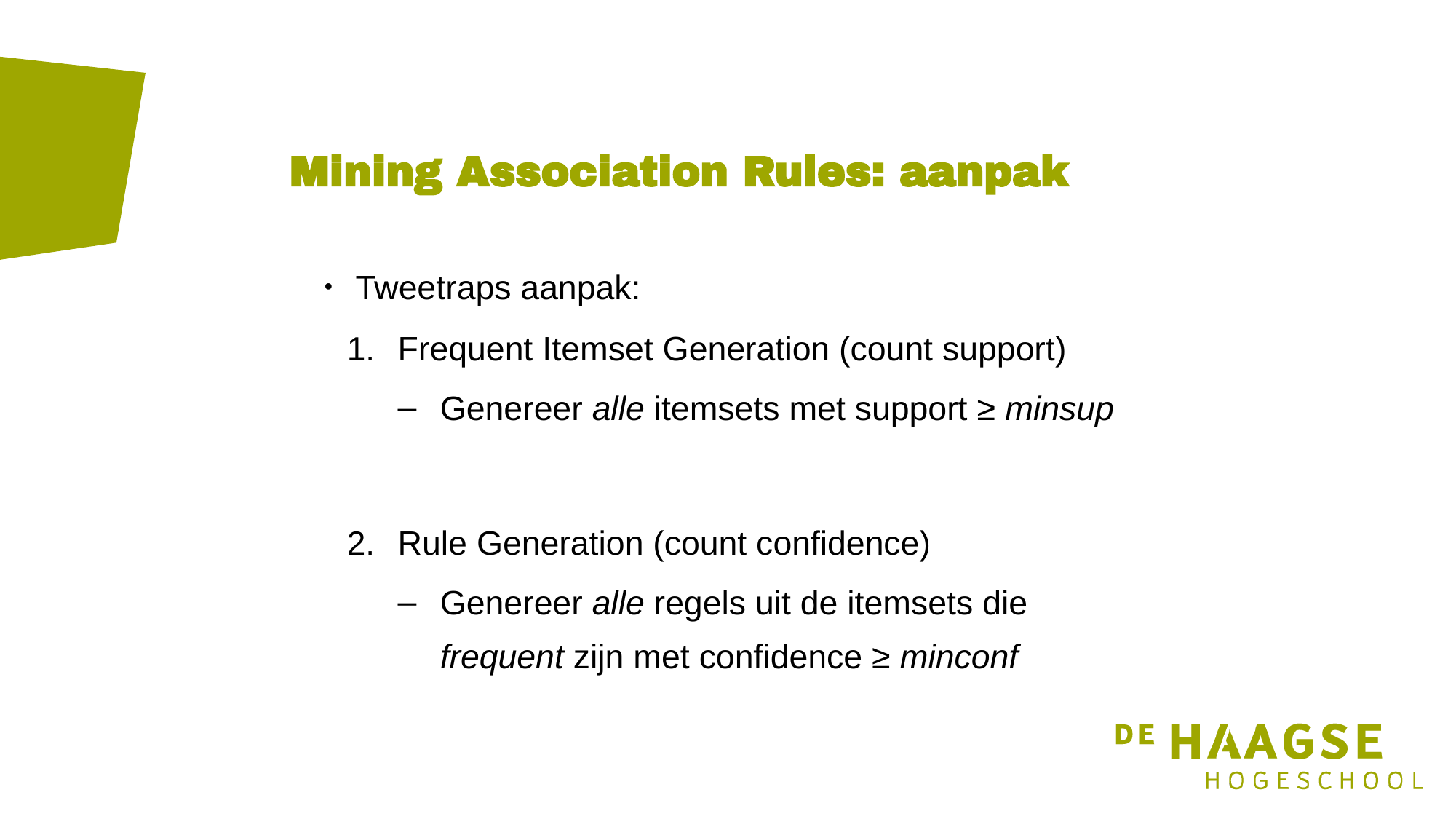

# Mining Association Rules: aanpak
Tweetraps aanpak:
Frequent Itemset Generation (count support)
Genereer alle itemsets met support ≥ minsup

Rule Generation (count confidence)
Genereer alle regels uit de itemsets die frequent zijn met confidence ≥ minconf